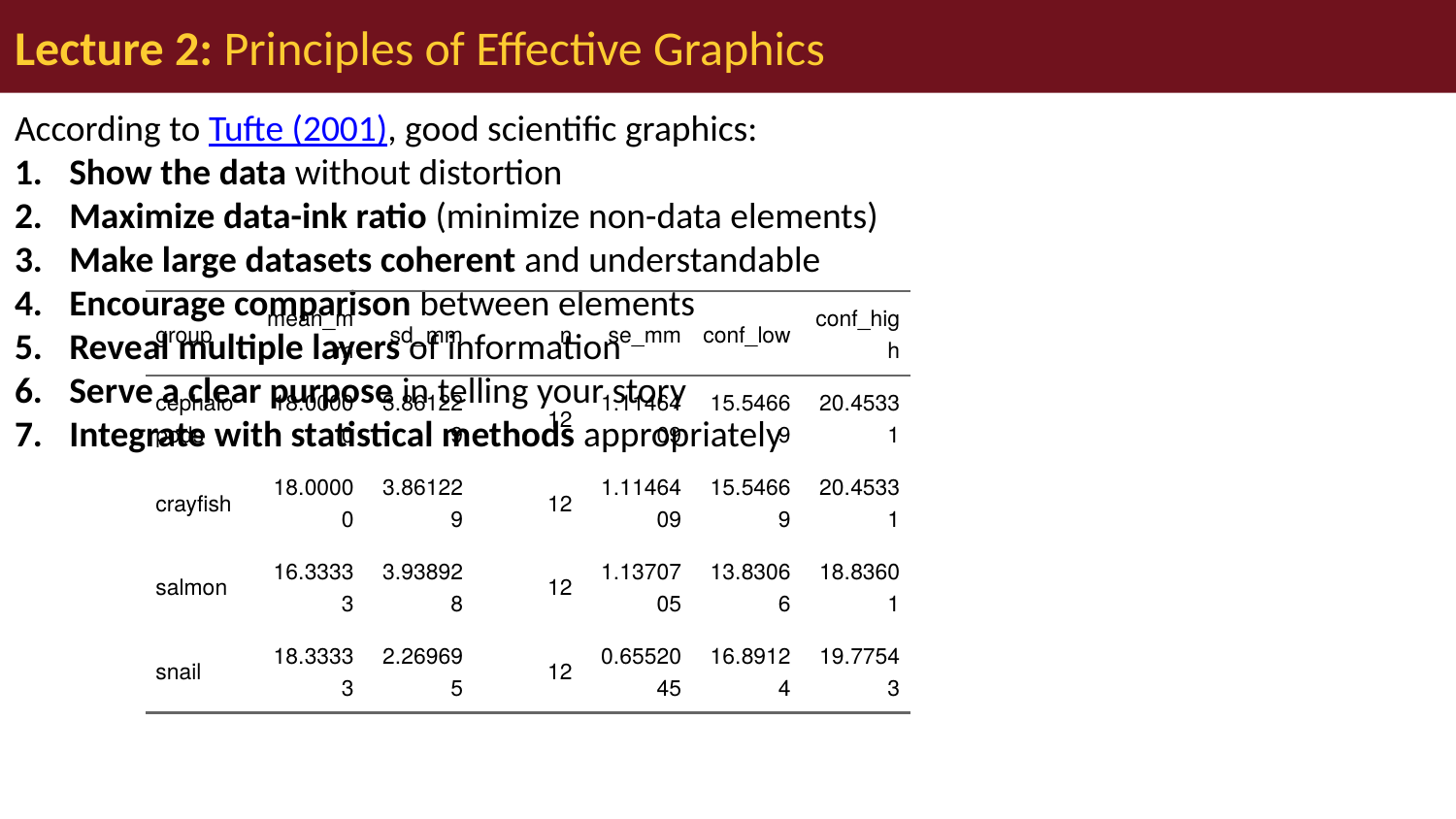

# Lecture 2: Principles of Effective Graphics
According to Tufte (2001), good scientific graphics:
Show the data without distortion
Maximize data-ink ratio (minimize non-data elements)
Make large datasets coherent and understandable
Encourage comparison between elements
Reveal multiple layers of information
Serve a clear purpose in telling your story
Integrate with statistical methods appropriately
| group | mean\_mm | sd\_mm | n | se\_mm | conf\_low | conf\_high |
| --- | --- | --- | --- | --- | --- | --- |
| cephalopods | 18.00000 | 3.861229 | 12 | 1.1146409 | 15.54669 | 20.45331 |
| crayfish | 18.00000 | 3.861229 | 12 | 1.1146409 | 15.54669 | 20.45331 |
| salmon | 16.33333 | 3.938928 | 12 | 1.1370705 | 13.83066 | 18.83601 |
| snail | 18.33333 | 2.269695 | 12 | 0.6552045 | 16.89124 | 19.77543 |